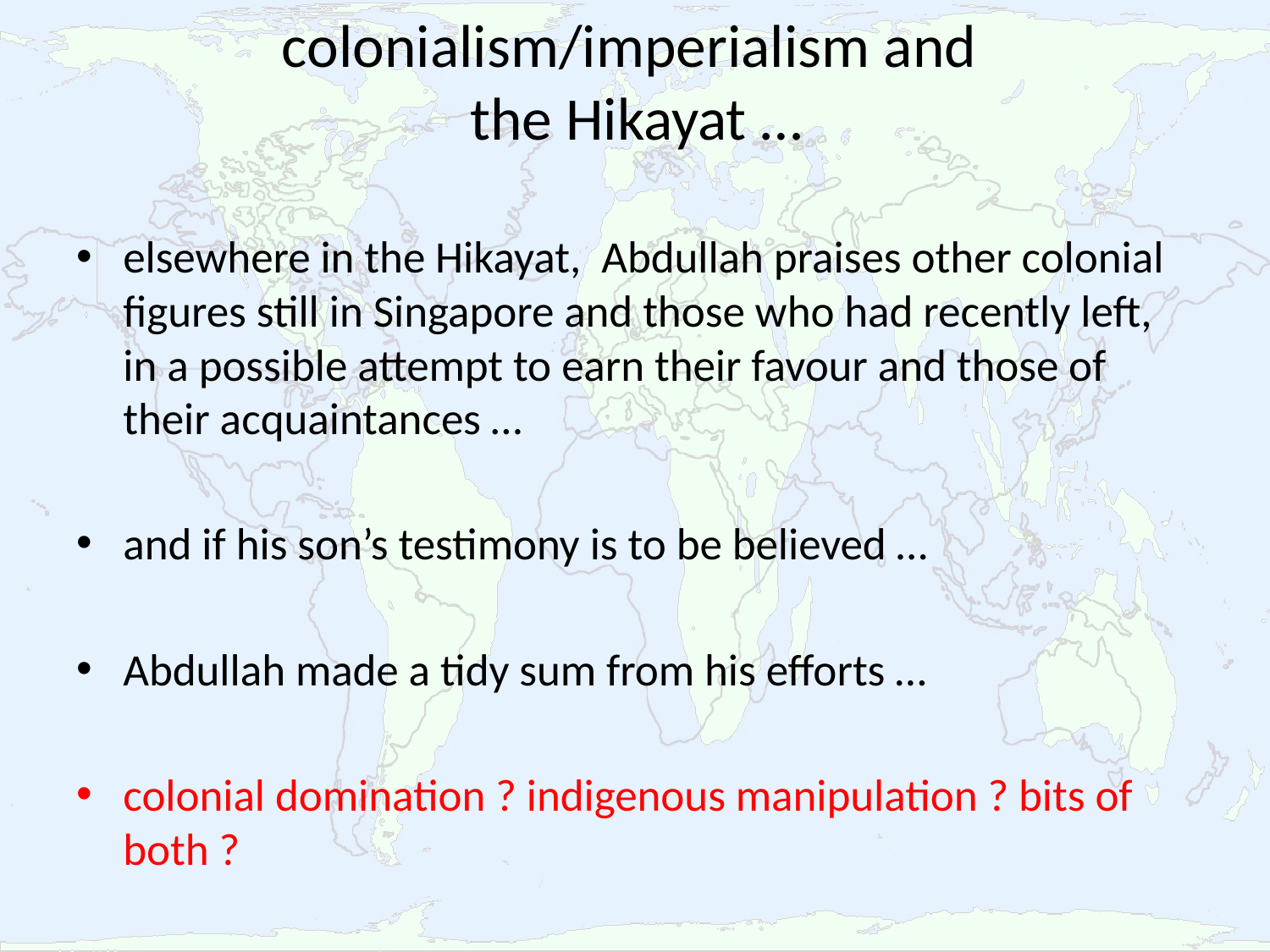

# colonialism/imperialism and the Hikayat …
elsewhere in the Hikayat,  Abdullah praises other colonial figures still in Singapore and those who had recently left, in a possible attempt to earn their favour and those of their acquaintances …

and if his son’s testimony is to be believed …

Abdullah made a tidy sum from his efforts …

colonial domination ? indigenous manipulation ? bits of both ?